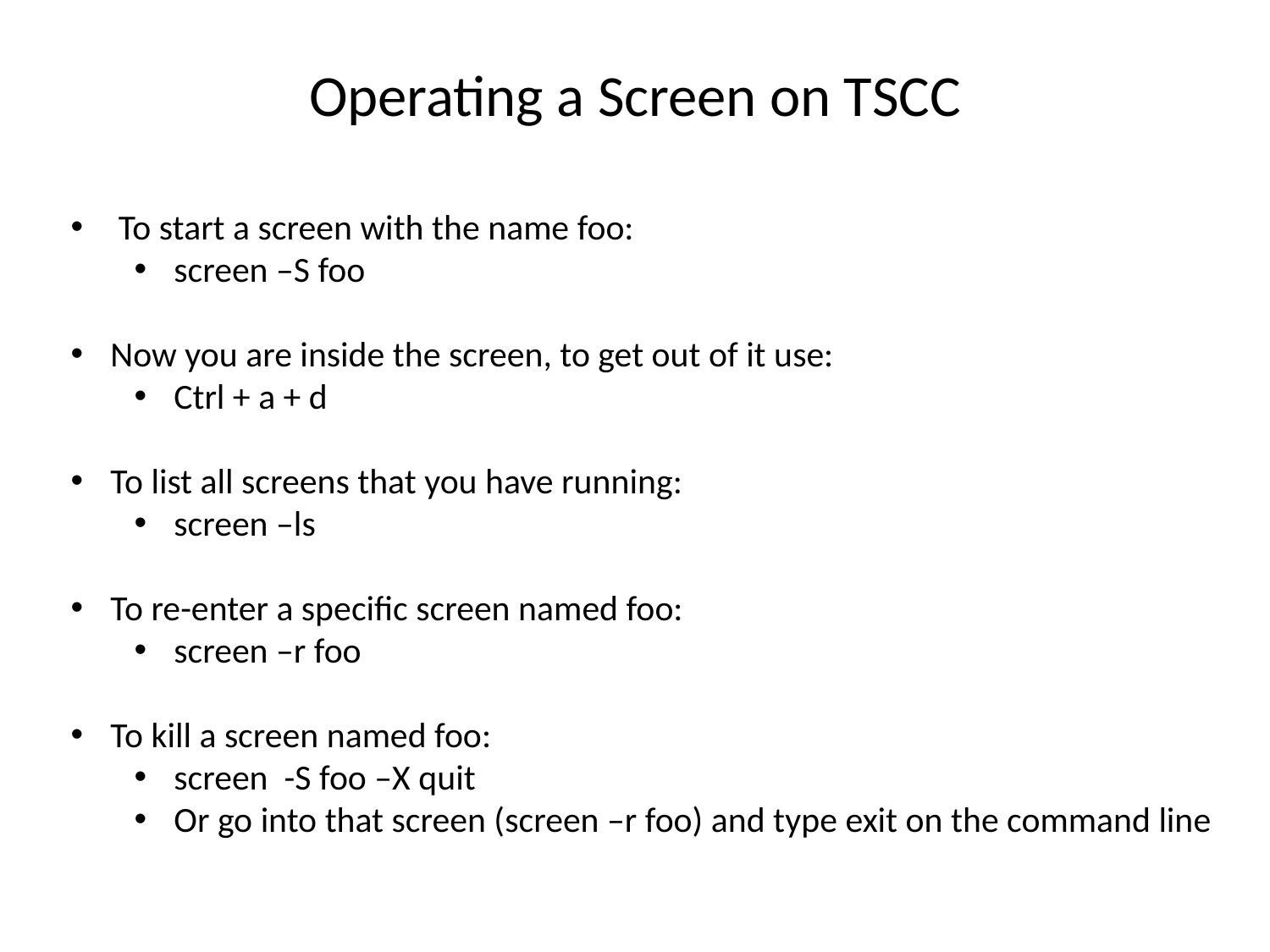

Operating a Screen on TSCC
To start a screen with the name foo:
screen –S foo

Now you are inside the screen, to get out of it use:
Ctrl + a + d

To list all screens that you have running:
screen –ls

To re-enter a specific screen named foo:
screen –r foo

To kill a screen named foo:
screen  -S foo –X quit
Or go into that screen (screen –r foo) and type exit on the command line